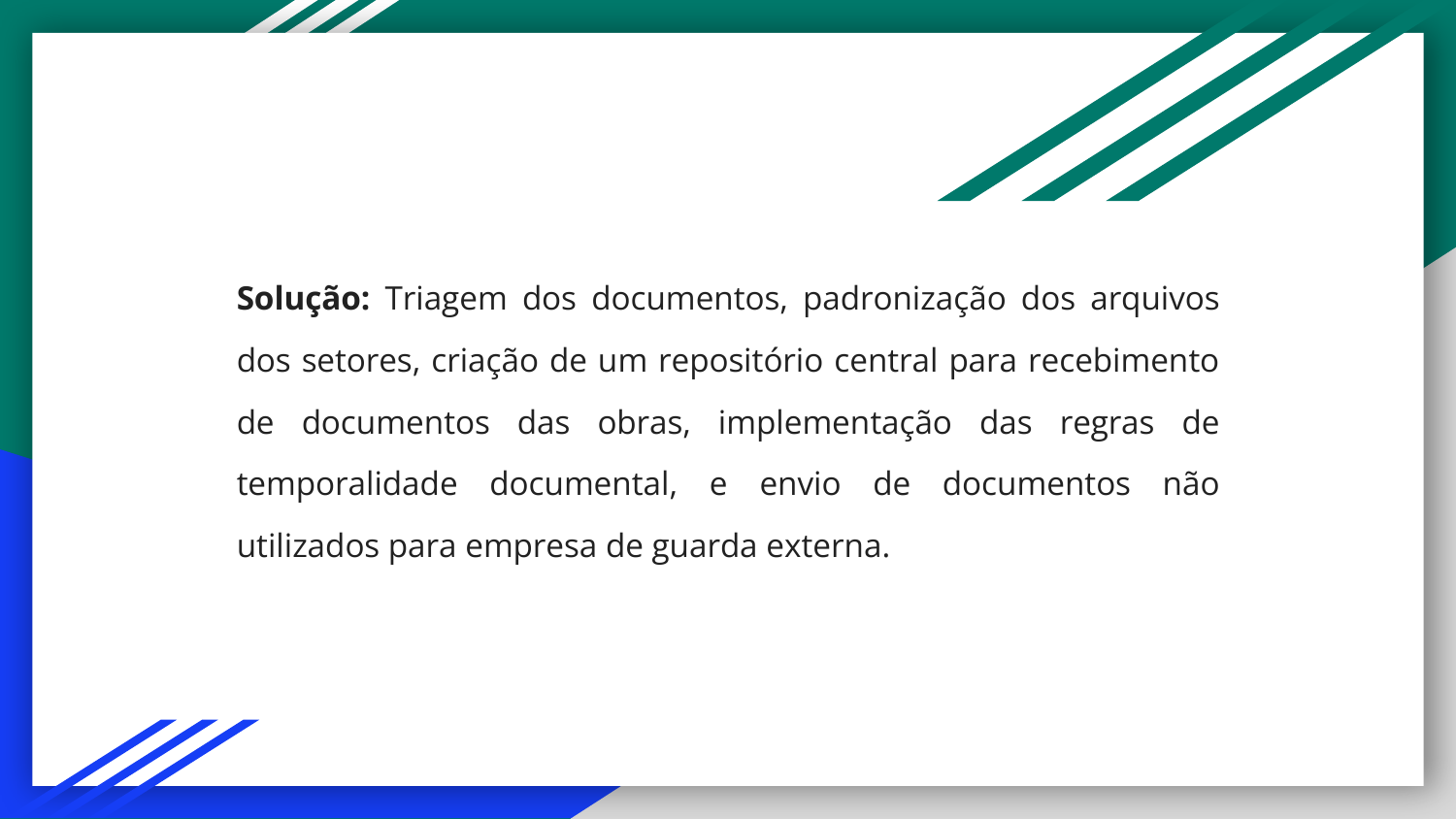

# Solução: Triagem dos documentos, padronização dos arquivos dos setores, criação de um repositório central para recebimento de documentos das obras, implementação das regras de temporalidade documental, e envio de documentos não utilizados para empresa de guarda externa.